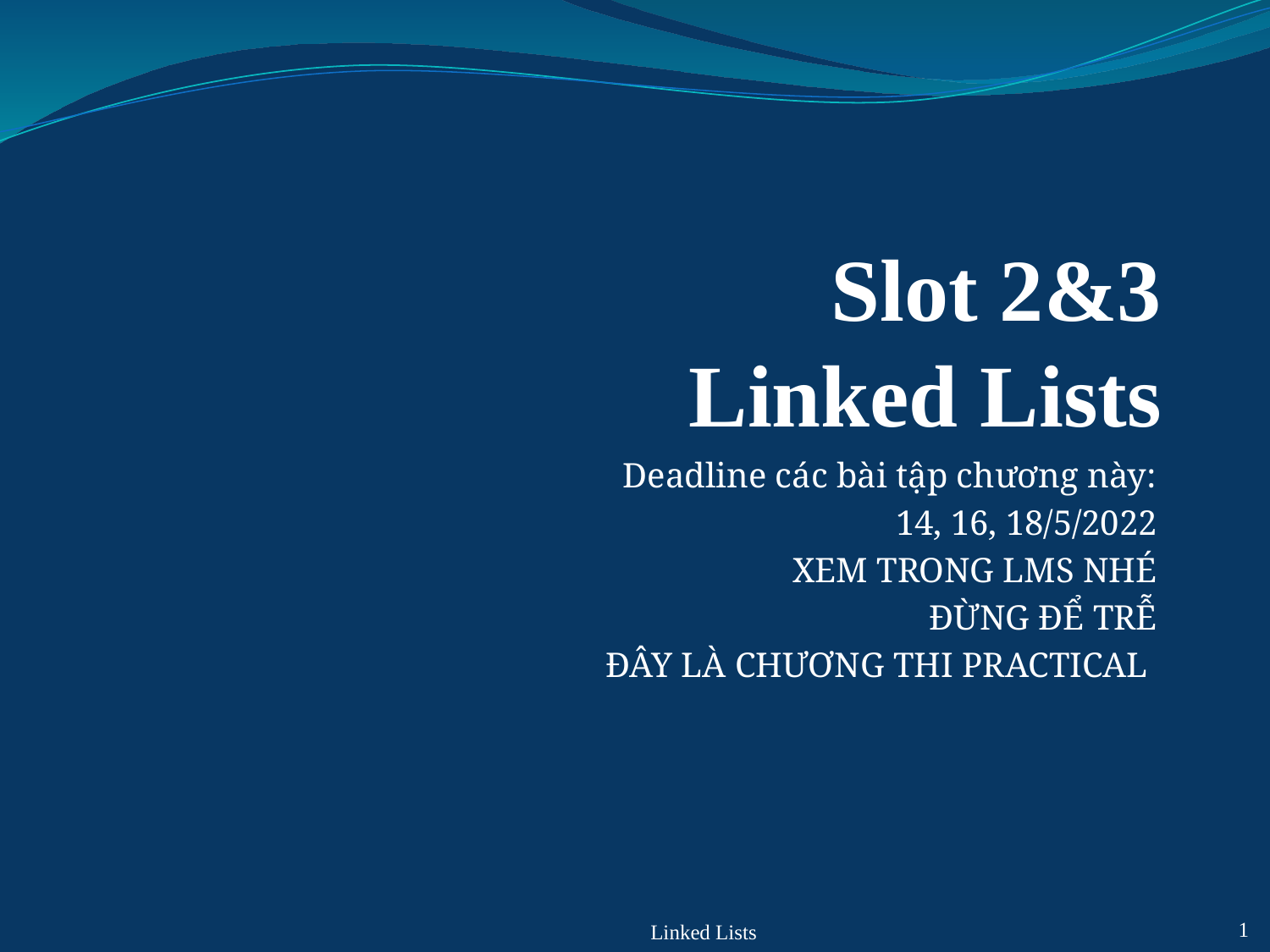

# Slot 2&3 Linked Lists
Deadline các bài tập chương này:
14, 16, 18/5/2022
XEM TRONG LMS NHÉ
ĐỪNG ĐỂ TRỄ
ĐÂY LÀ CHƯƠNG THI PRACTICAL

Linked Lists
1